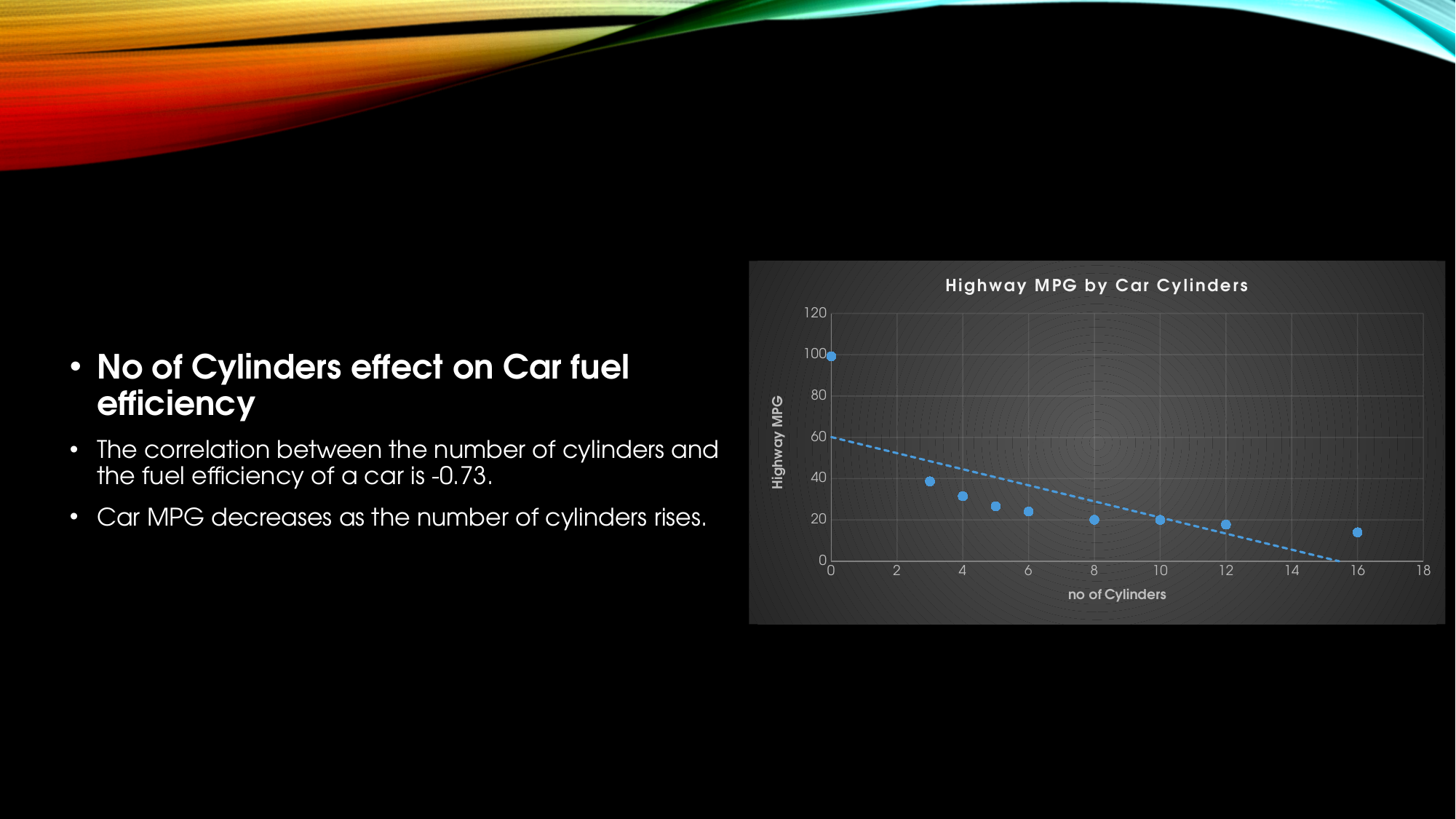

### Chart: Highway MPG by Car Cylinders

| Category |  |
|---|---|
No of Cylinders effect on Car fuel efficiency
The correlation between the number of cylinders and the fuel efficiency of a car is -0.73.
Car MPG decreases as the number of cylinders rises.